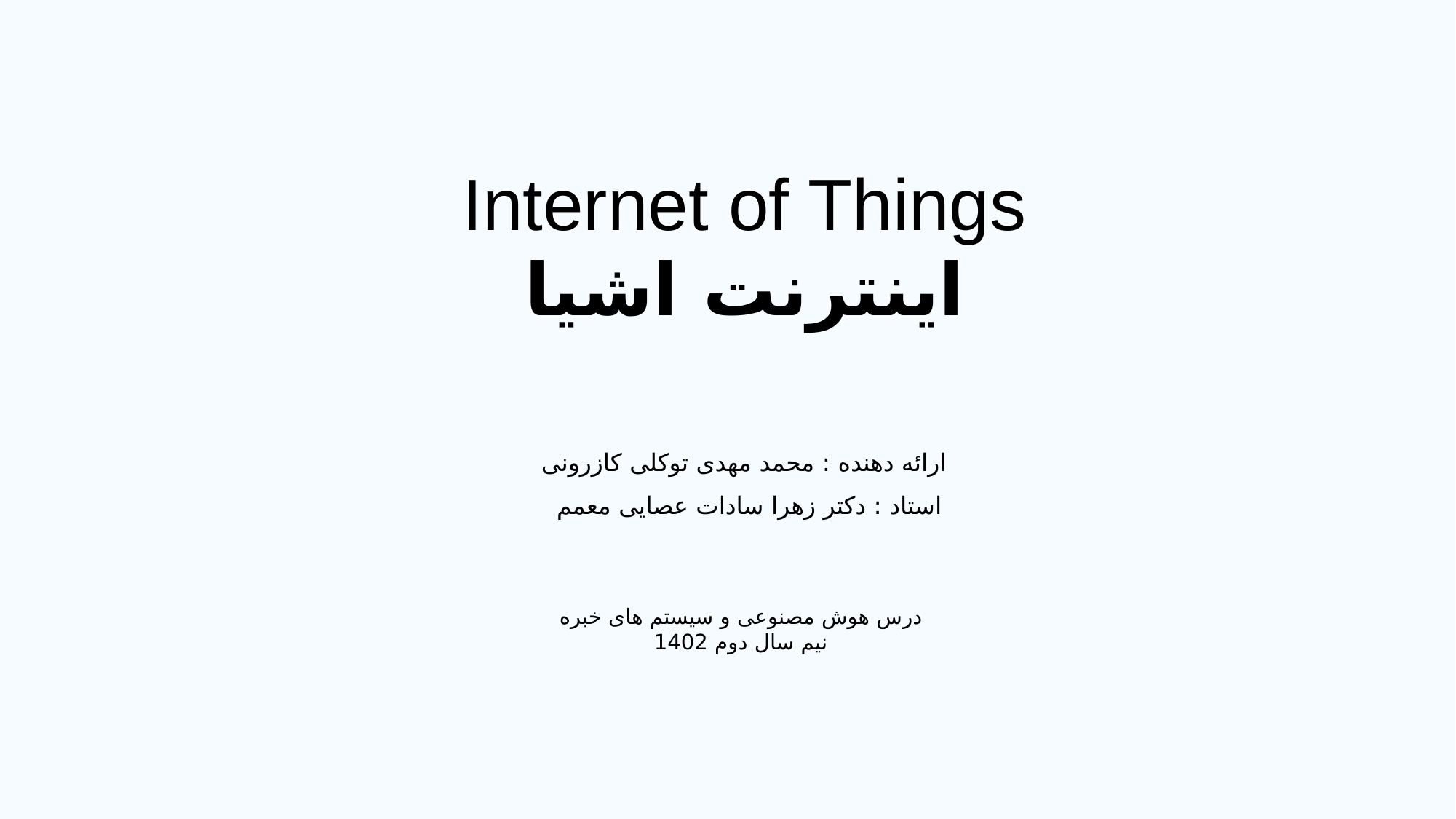

Internet of Things
اینترنت اشیا
ارائه دهنده : محمد مهدی توکلی کازرونی
استاد : دکتر زهرا سادات عصایی معمم
درس هوش مصنوعی و سیستم های خبره
نیم سال دوم 1402